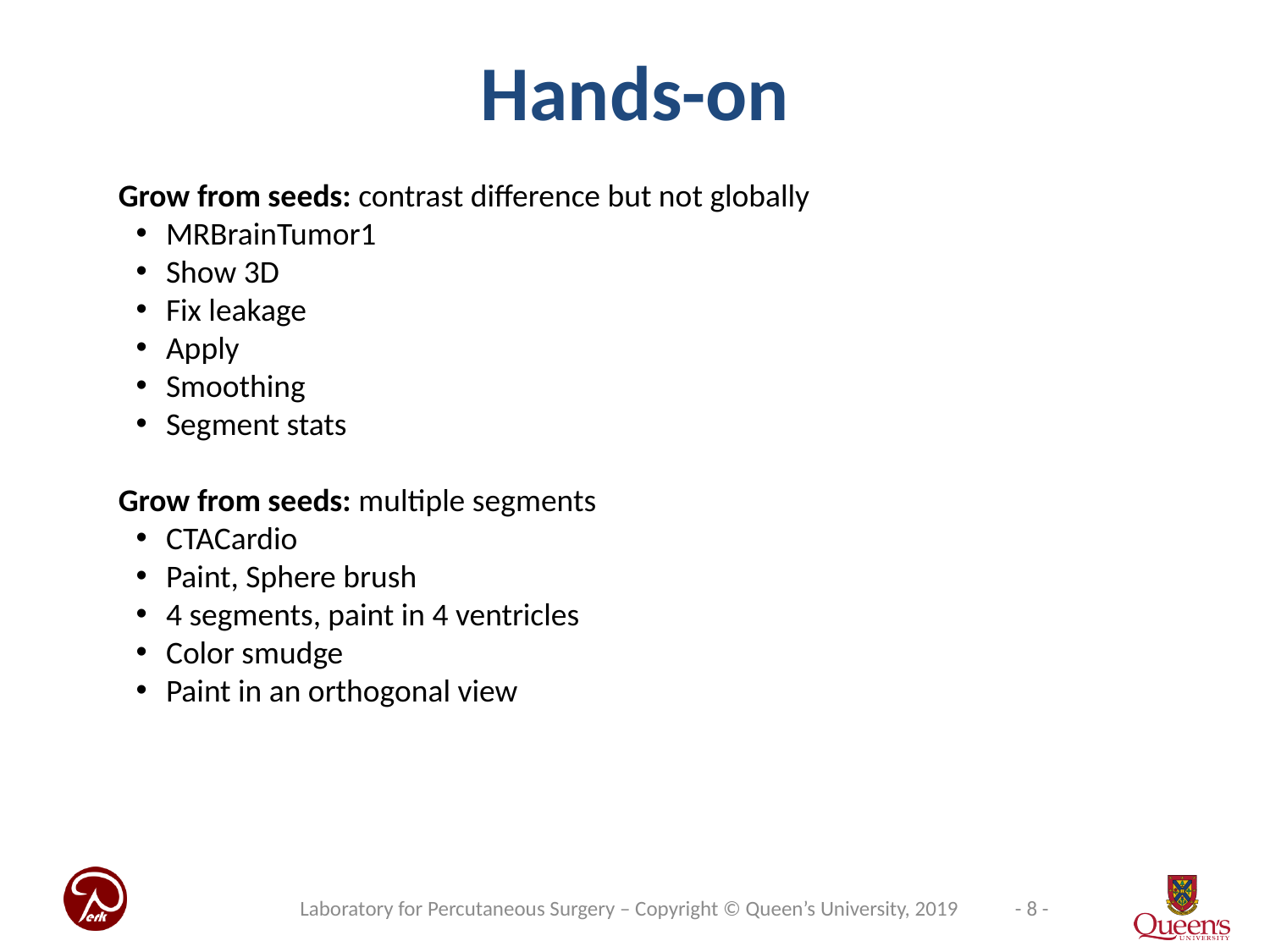

# Hands-on
Grow from seeds: contrast difference but not globally
MRBrainTumor1
Show 3D
Fix leakage
Apply
Smoothing
Segment stats

Grow from seeds: multiple segments
CTACardio
Paint, Sphere brush
4 segments, paint in 4 ventricles
Color smudge
Paint in an orthogonal view

Laboratory for Percutaneous Surgery – Copyright © Queen’s University, 2019
- 8 -